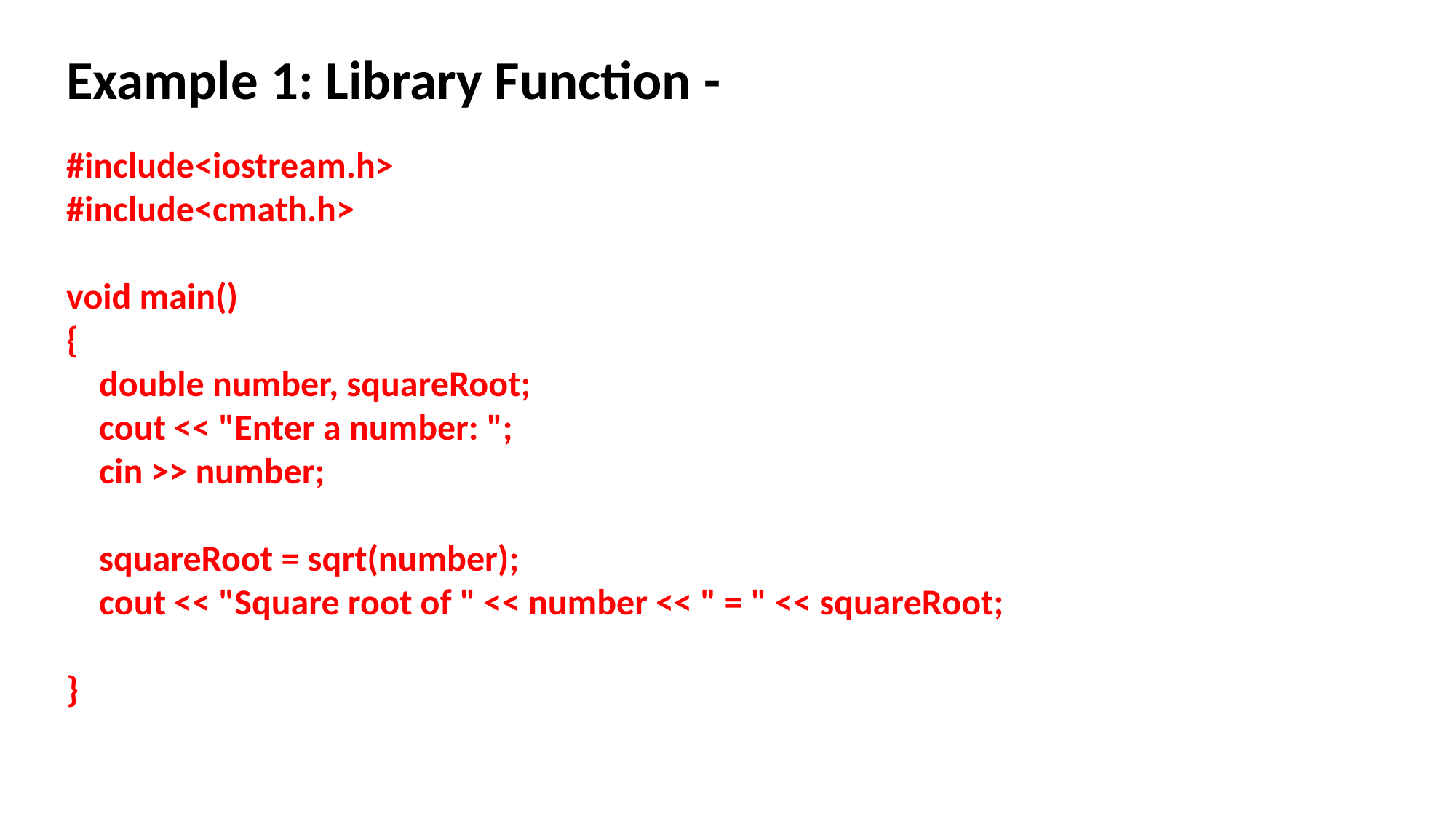

Example 1: Library Function -

#include<iostream.h>
#include<cmath.h>

void main()
{
    double number, squareRoot;
    cout << "Enter a number: ";
    cin >> number;

    squareRoot = sqrt(number);
    cout << "Square root of " << number << " = " << squareRoot;

}